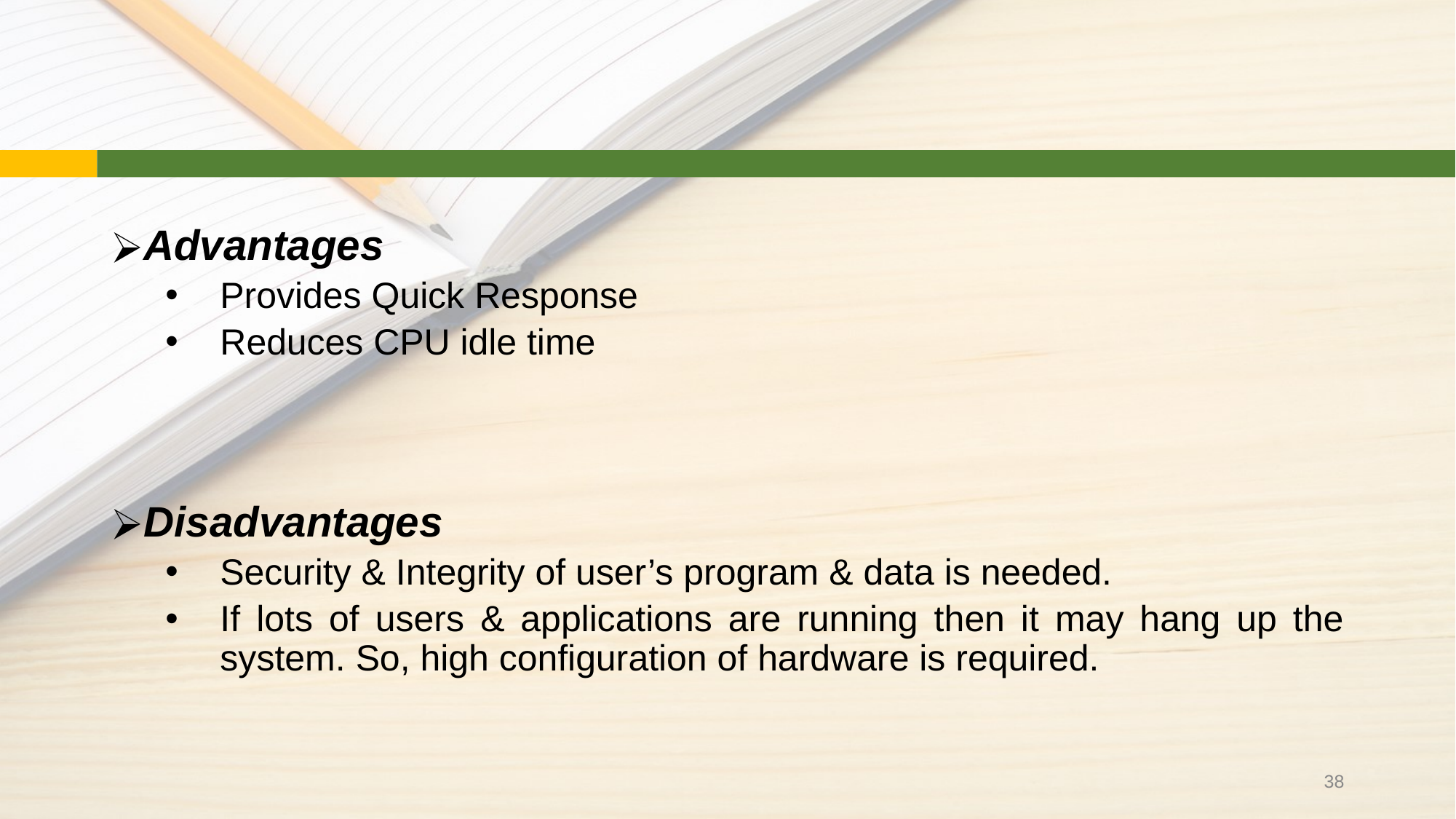

#
Advantages
Provides Quick Response
Reduces CPU idle time

Disadvantages
Security & Integrity of user’s program & data is needed.
If lots of users & applications are running then it may hang up the system. So, high configuration of hardware is required.
38